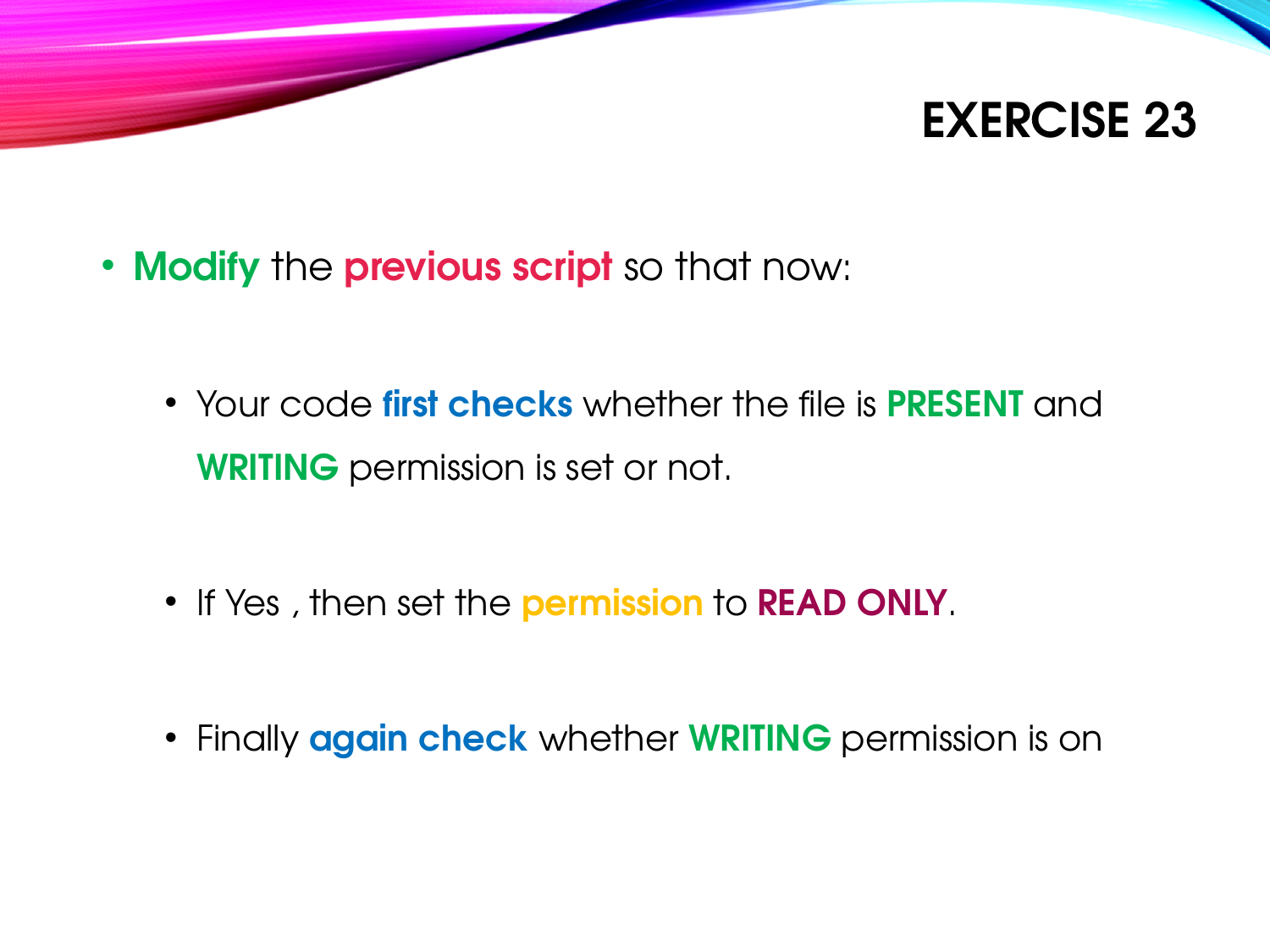

# Exercise 23
Modify the previous script so that now:

Your code first checks whether the file is PRESENT and WRITING permission is set or not.

If Yes , then set the permission to READ ONLY.

Finally again check whether WRITING permission is on